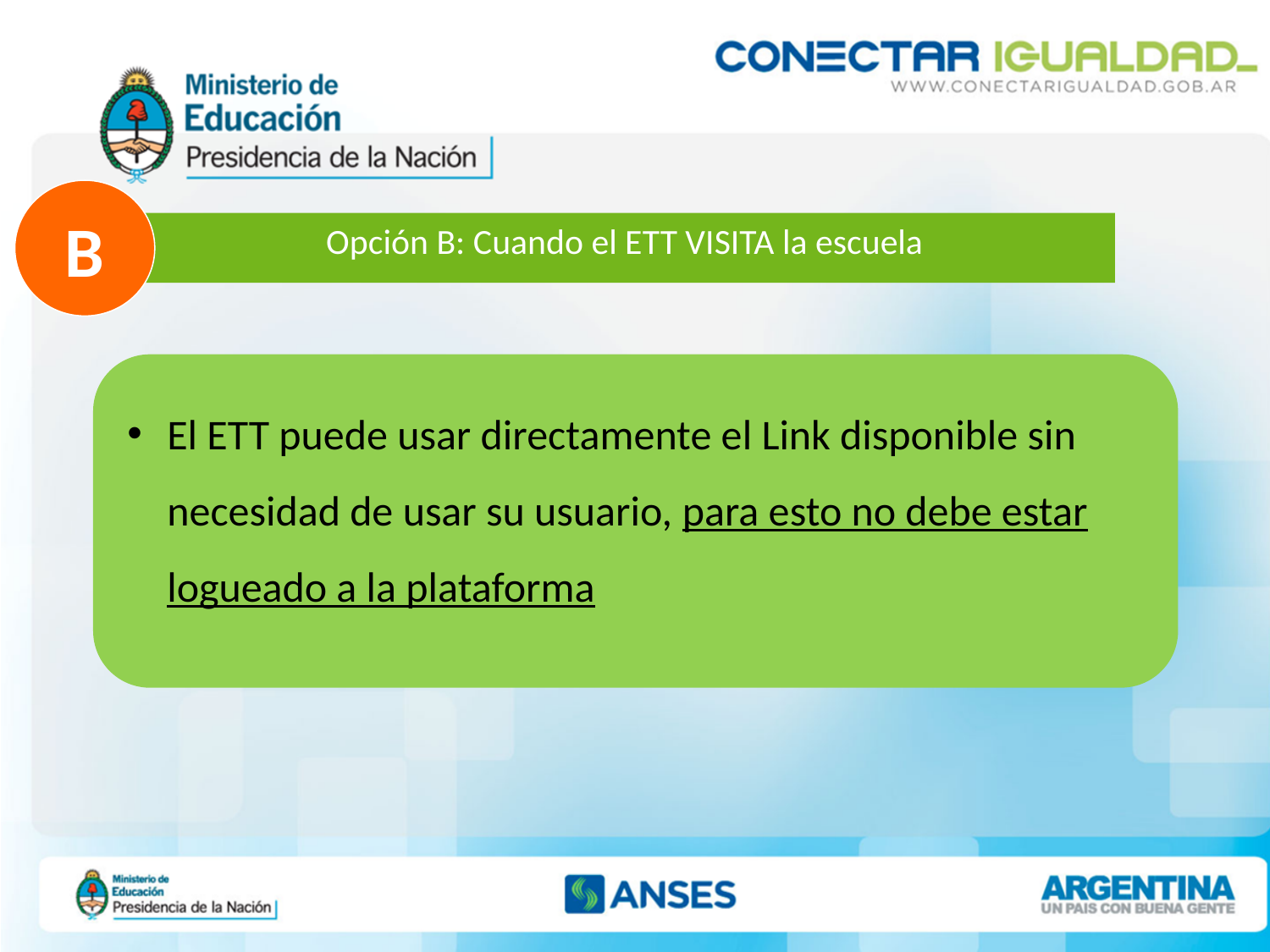

B
Opción B: Cuando el ETT VISITA la escuela

El ETT puede usar directamente el Link disponible sin necesidad de usar su usuario, para esto no debe estar logueado a la plataforma